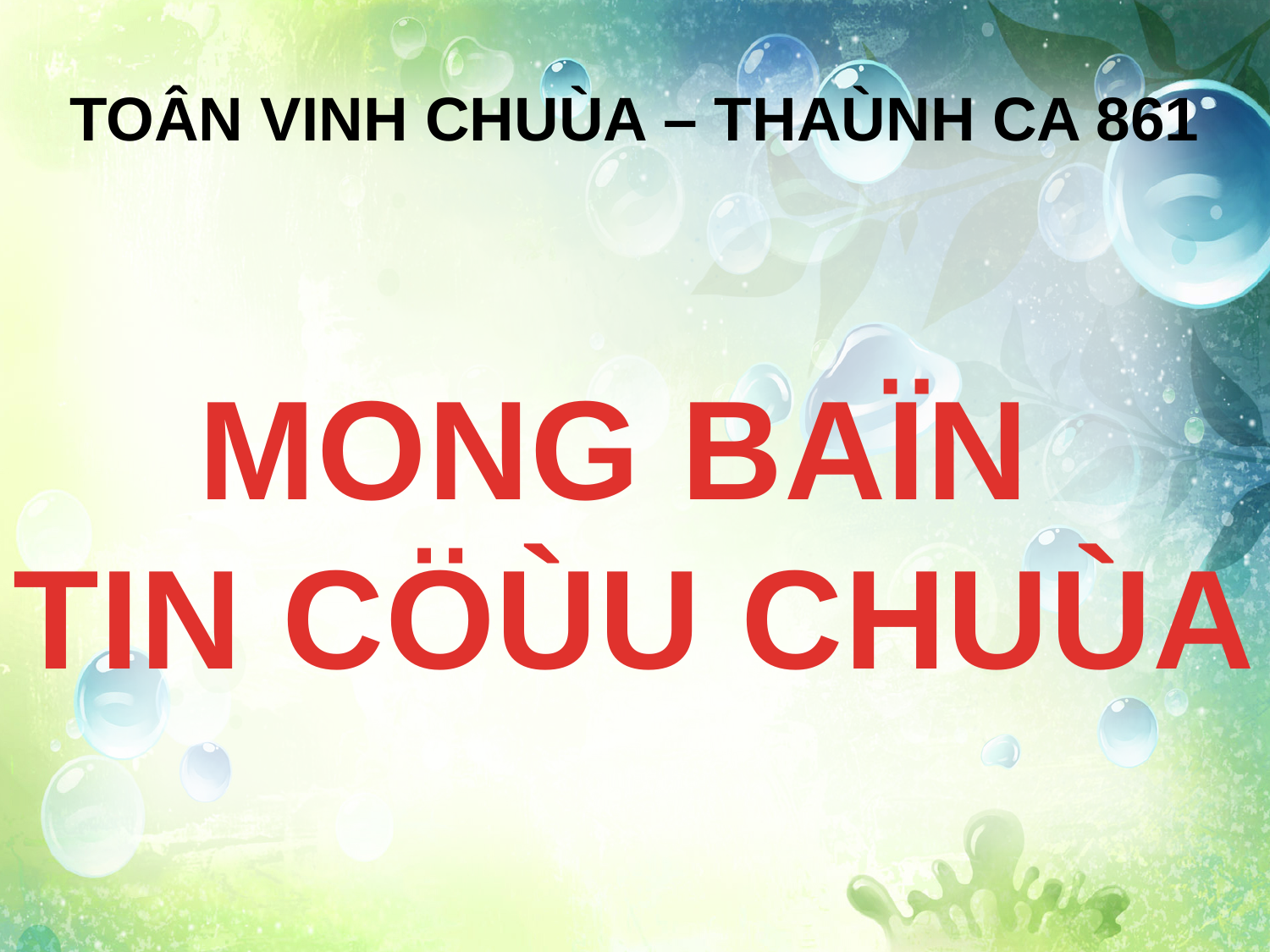

TOÂN VINH CHUÙA – THAÙNH CA 861
MONG BAÏN
TIN CÖÙU CHUÙA